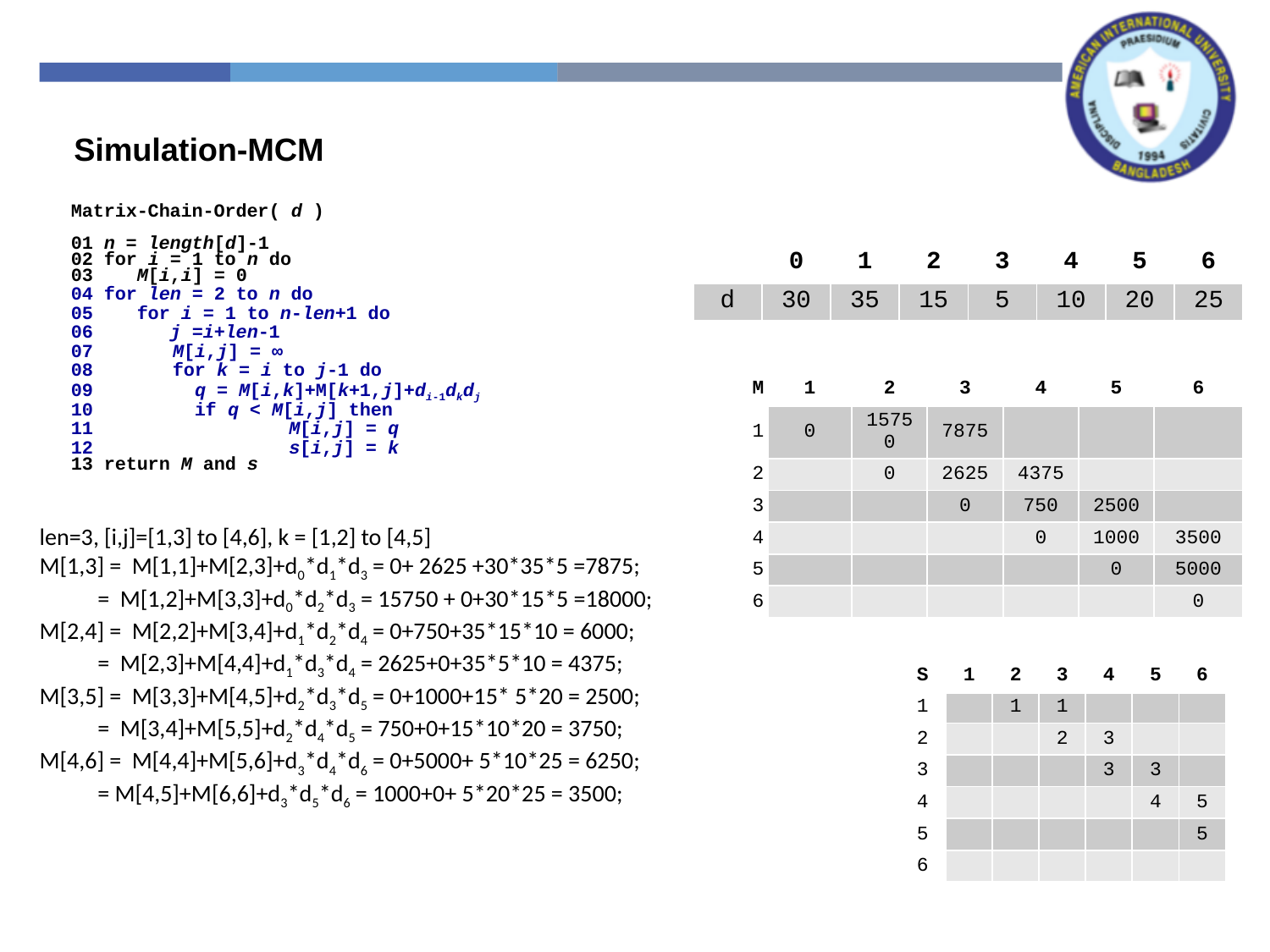

Simulation-MCM
Matrix-Chain-Order( d )

01 n = length[d]-1
02 for i = 1 to n do
03    M[i,i] = 0
04 for len = 2 to n do
05    for i = 1 to n-len+1 do
06       j =i+len-1
07 	      M[i,j] = ∞
08 	      for k = i to j-1 do
09 	        q = M[i,k]+M[k+1,j]+di-1dkdj
10 	        if q < M[i,j] then
11 		     M[i,j] = q
12 		     s[i,j] = k
13 return M and s
|  | 0 | 1 | 2 | 3 | 4 | 5 | 6 |
| --- | --- | --- | --- | --- | --- | --- | --- |
| d | 30 | 35 | 15 | 5 | 10 | 20 | 25 |
| M | 1 | 2 | 3 | 4 | 5 | 6 |
| --- | --- | --- | --- | --- | --- | --- |
| 1 | 0 | 15750 | 7875 |  |  |  |
| 2 |  | 0 | 2625 | 4375 |  |  |
| 3 |  |  | 0 | 750 | 2500 |  |
| 4 |  |  |  | 0 | 1000 | 3500 |
| 5 |  |  |  |  | 0 | 5000 |
| 6 |  |  |  |  |  | 0 |
len=3, [i,j]=[1,3] to [4,6], k = [1,2] to [4,5]
M[1,3] =  M[1,1]+M[2,3]+d0*d1*d3 = 0+ 2625 +30*35*5 =7875;
           =  M[1,2]+M[3,3]+d0*d2*d3 = 15750 + 0+30*15*5 =18000;
M[2,4] =  M[2,2]+M[3,4]+d1*d2*d4 = 0+750+35*15*10 = 6000;
           =  M[2,3]+M[4,4]+d1*d3*d4 = 2625+0+35*5*10 = 4375;
M[3,5] =  M[3,3]+M[4,5]+d2*d3*d5 = 0+1000+15* 5*20 = 2500;
           =  M[3,4]+M[5,5]+d2*d4*d5 = 750+0+15*10*20 = 3750;
M[4,6] =  M[4,4]+M[5,6]+d3*d4*d6 = 0+5000+ 5*10*25 = 6250;
           = M[4,5]+M[6,6]+d3*d5*d6 = 1000+0+ 5*20*25 = 3500;
| S | 1 | 2 | 3 | 4 | 5 | 6 |
| --- | --- | --- | --- | --- | --- | --- |
| 1 |  | 1 | 1 |  |  |  |
| 2 |  |  | 2 | 3 |  |  |
| 3 |  |  |  | 3 | 3 |  |
| 4 |  |  |  |  | 4 | 5 |
| 5 |  |  |  |  |  | 5 |
| 6 |  |  |  |  |  |  |